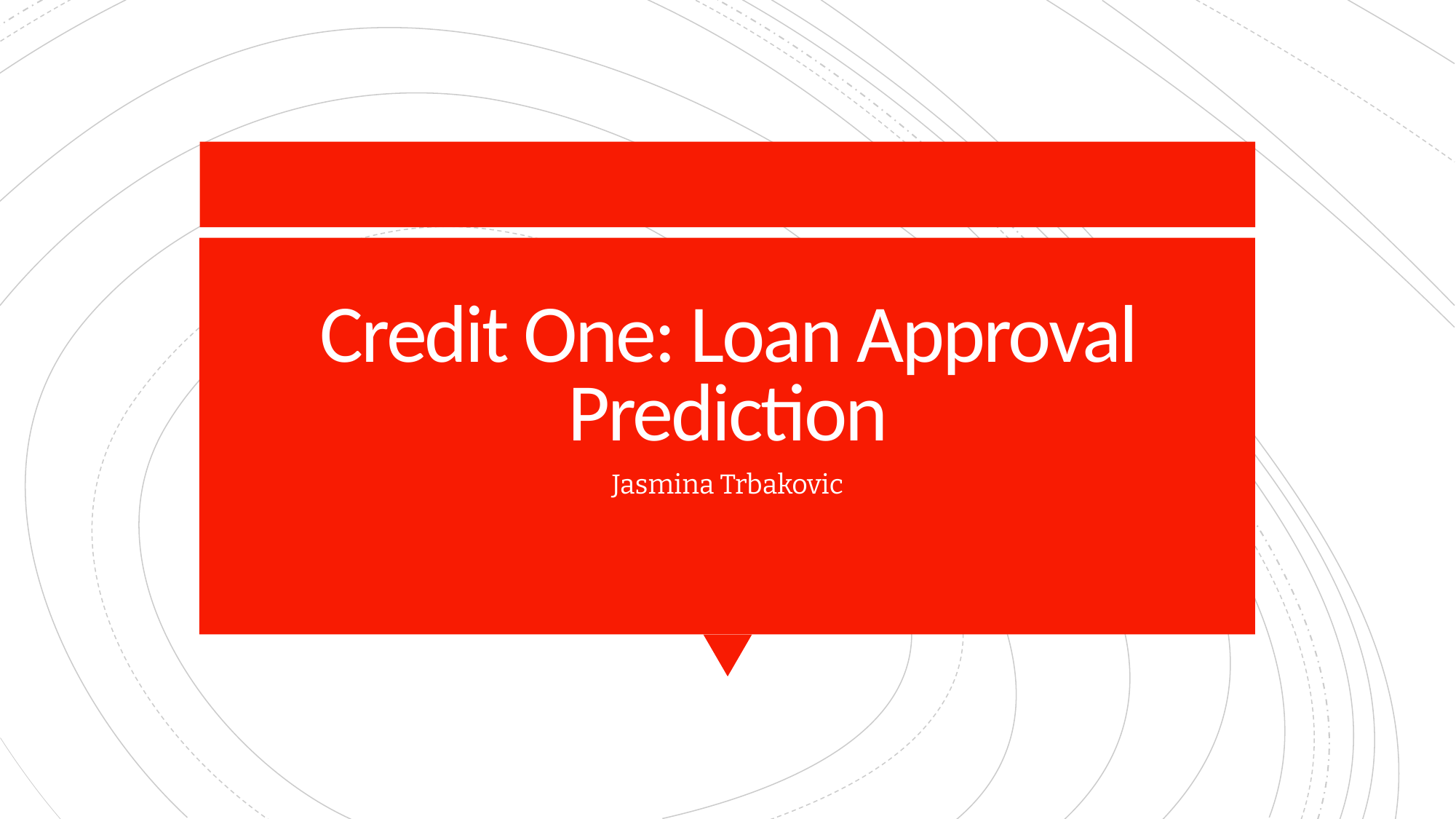

# Credit One: Loan Approval Prediction
Jasmina Trbakovic